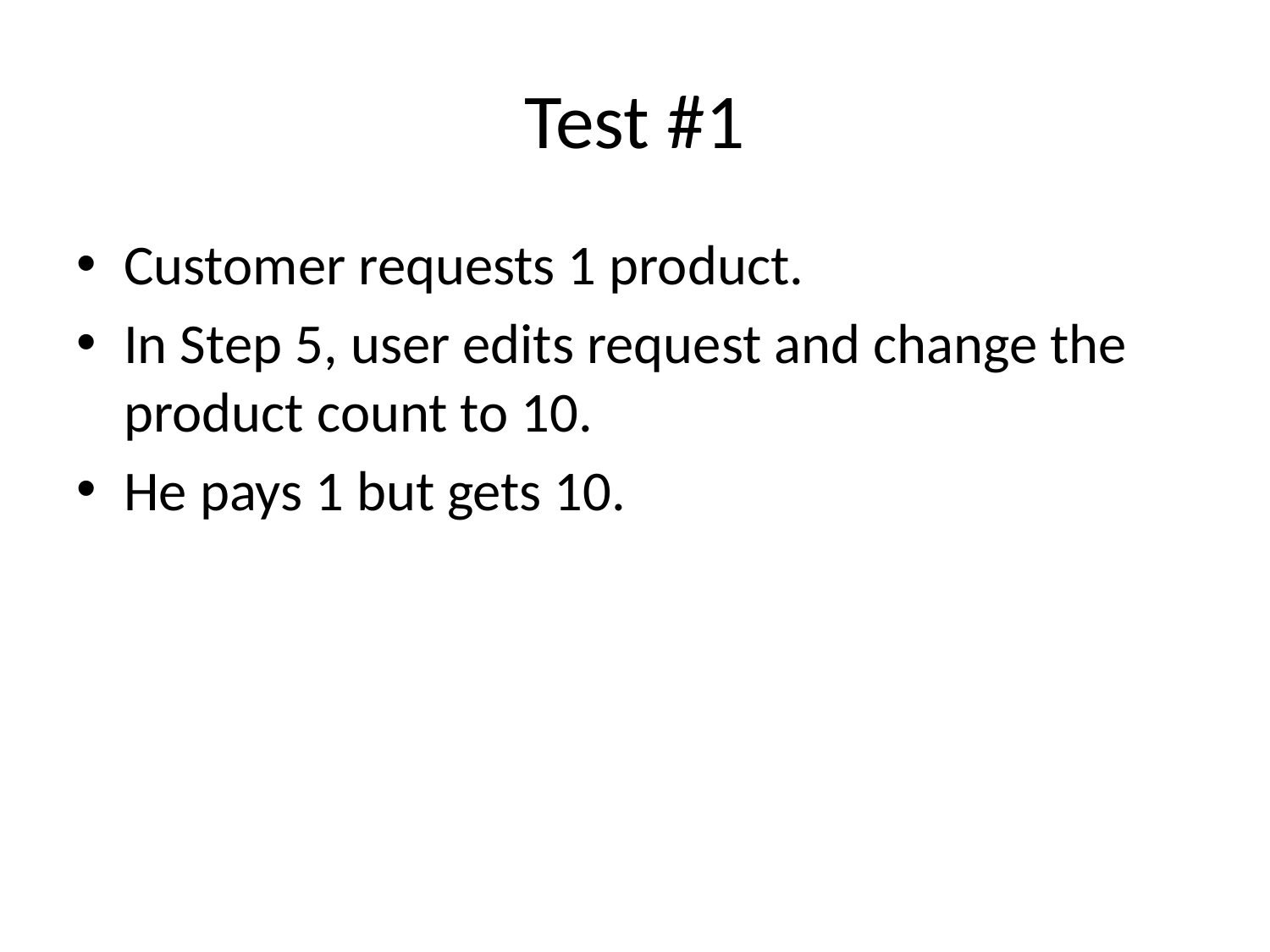

# Test #1
Customer requests 1 product.
In Step 5, user edits request and change the product count to 10.
He pays 1 but gets 10.